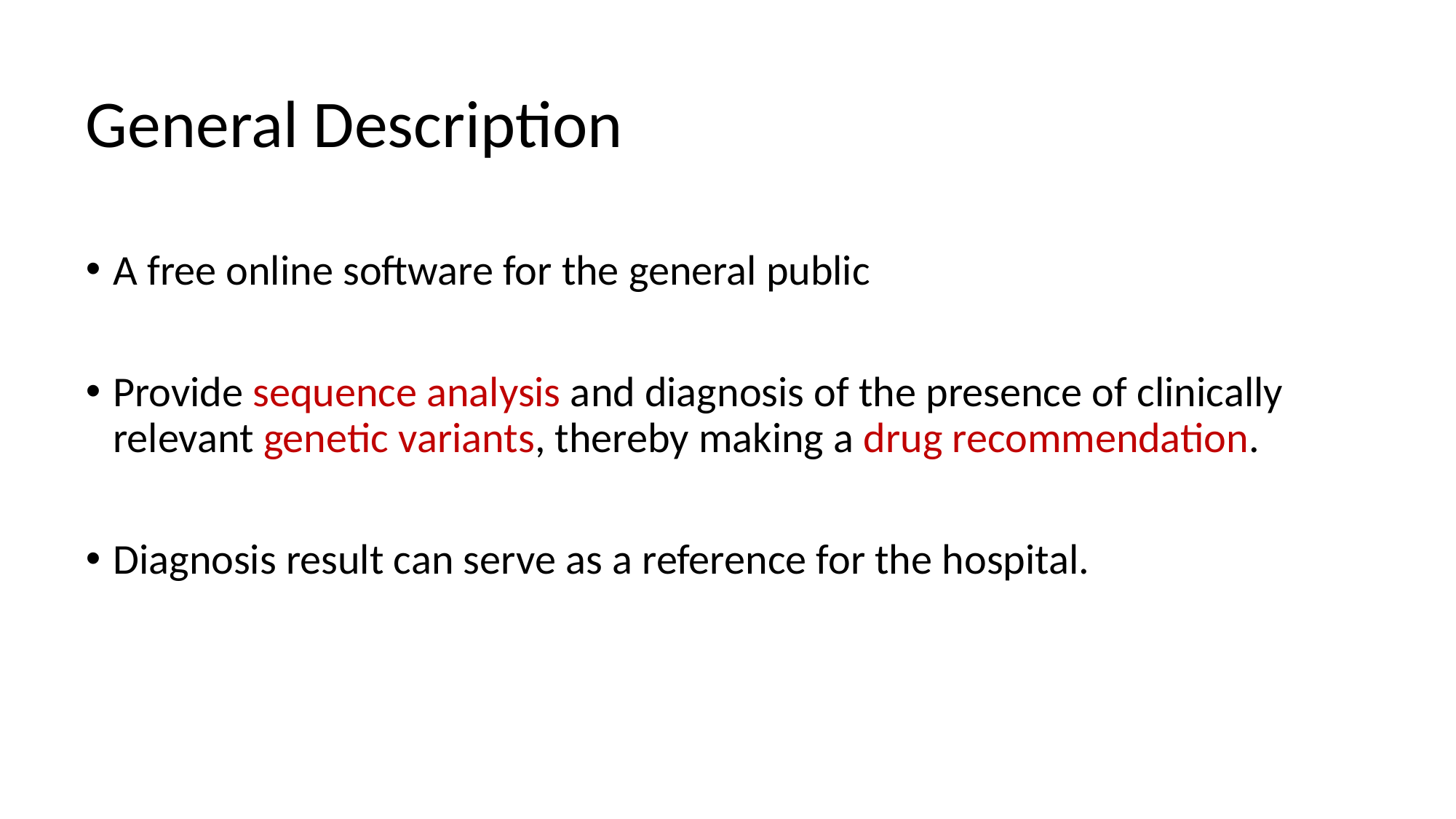

# General Description
A free online software for the general public

Provide sequence analysis and diagnosis of the presence of clinically relevant genetic variants, thereby making a drug recommendation.

Diagnosis result can serve as a reference for the hospital.